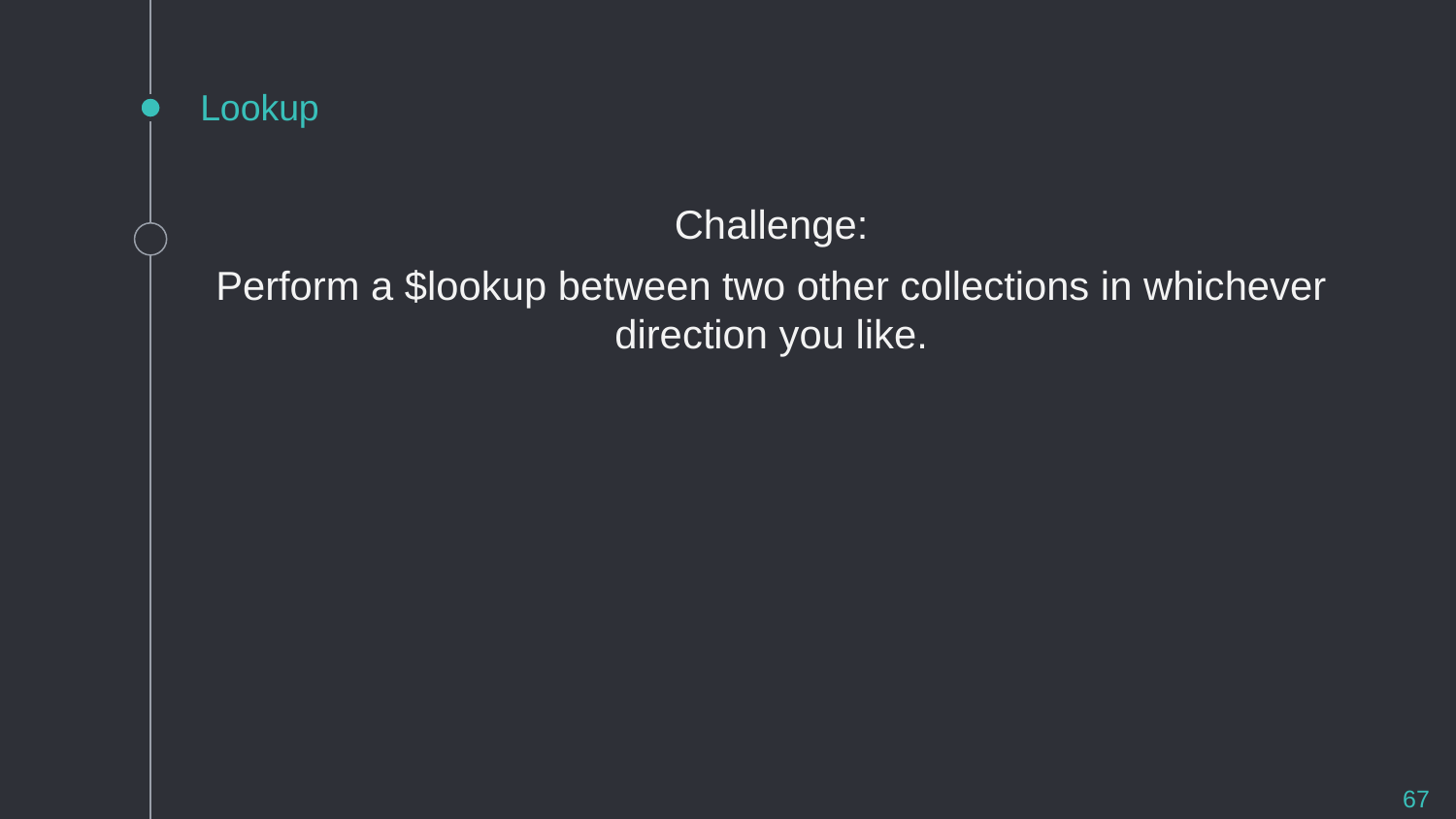

# Lookup
Challenge:
Perform a $lookup between two other collections in whichever direction you like.
67